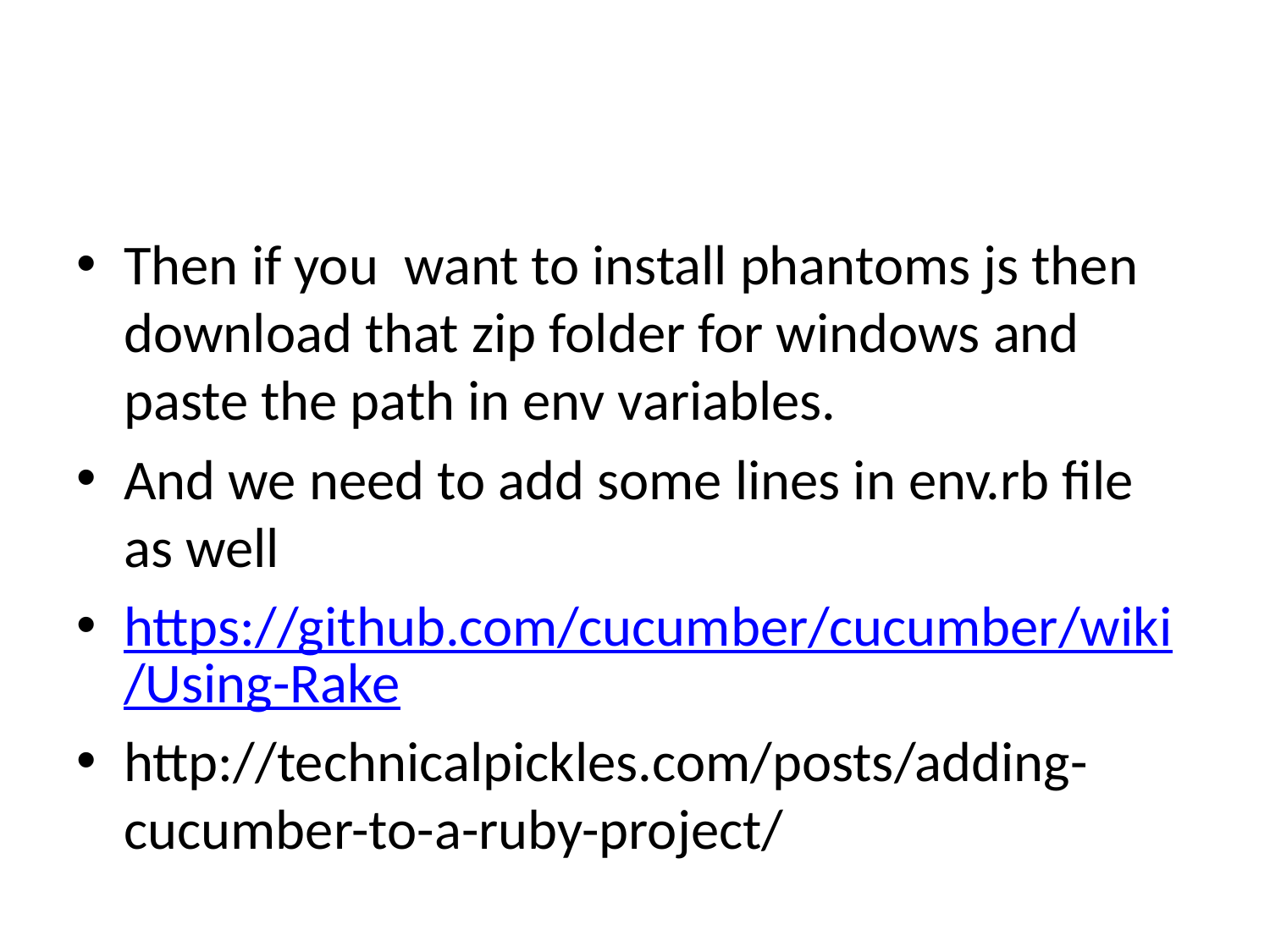

#
Then if you  want to install phantoms js then download that zip folder for windows and paste the path in env variables.
And we need to add some lines in env.rb file  as well
https://github.com/cucumber/cucumber/wiki/Using-Rake
http://technicalpickles.com/posts/adding-cucumber-to-a-ruby-project/